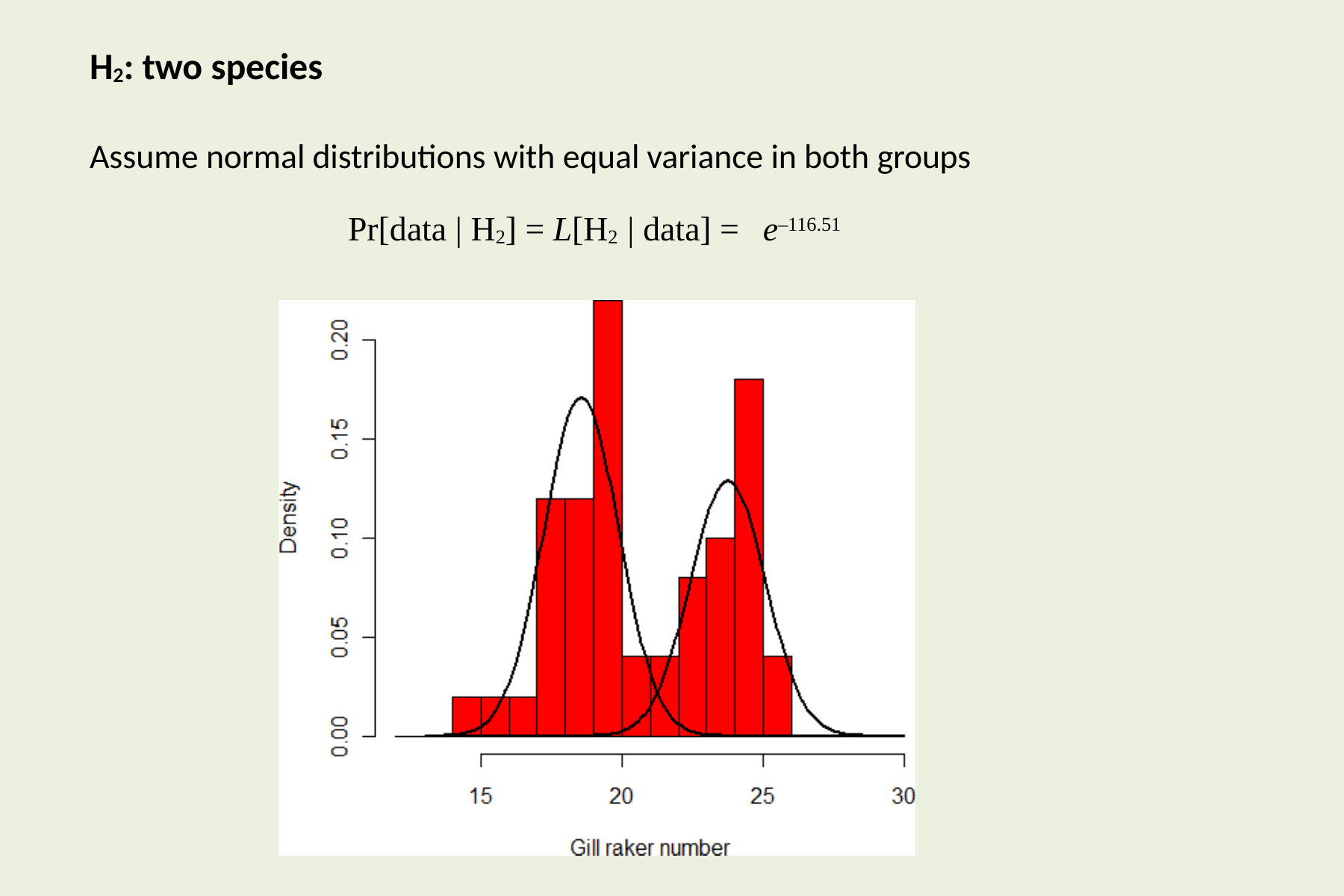

H2: two species

Assume normal distributions with equal variance in both groups
Pr[data | H2] = L[H2  | data] =	e–116.51